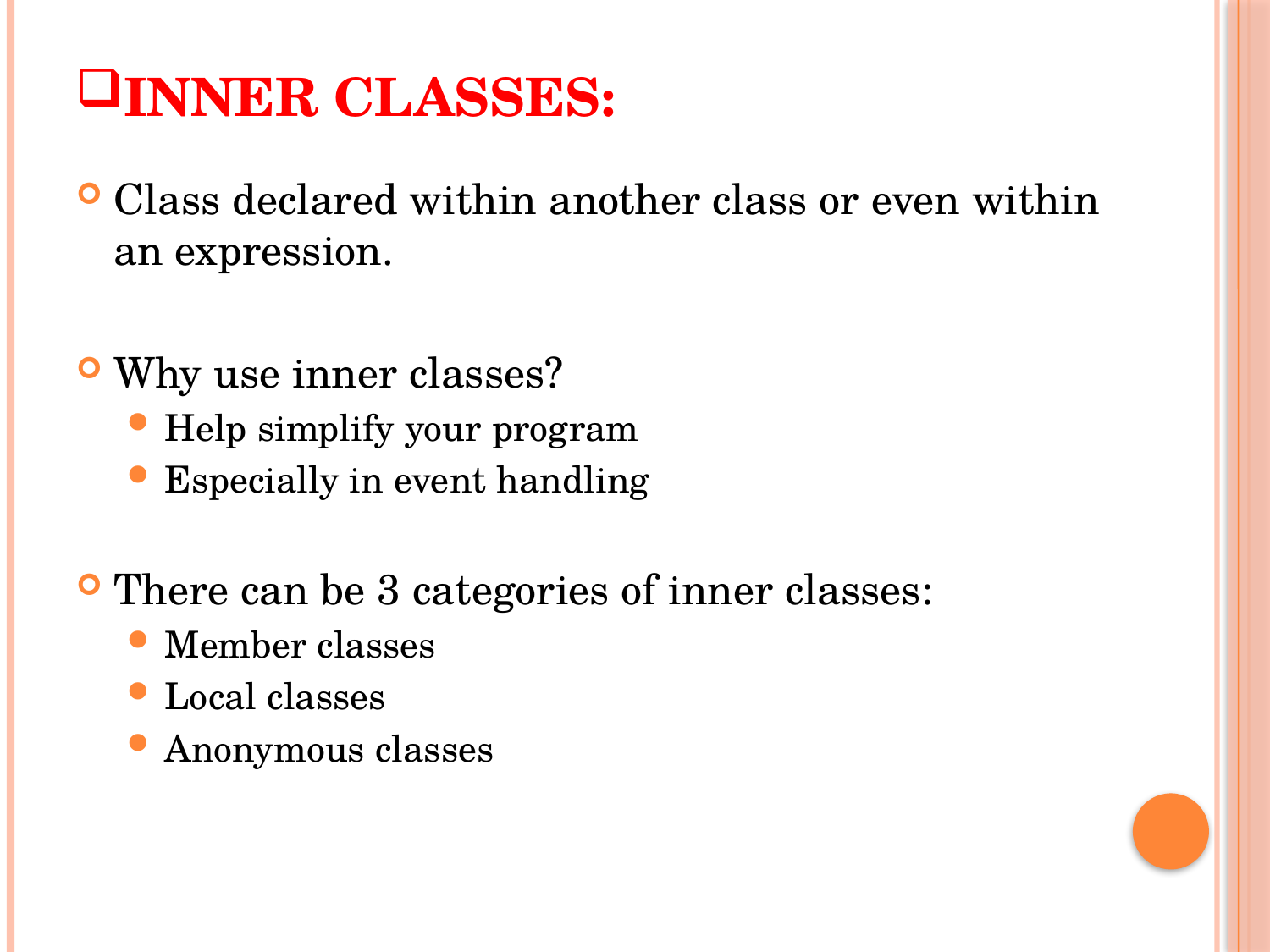

# Inner Classes:
Class declared within another class or even within an expression.

Why use inner classes?
Help simplify your program
Especially in event handling

There can be 3 categories of inner classes:
Member classes
Local classes
Anonymous classes